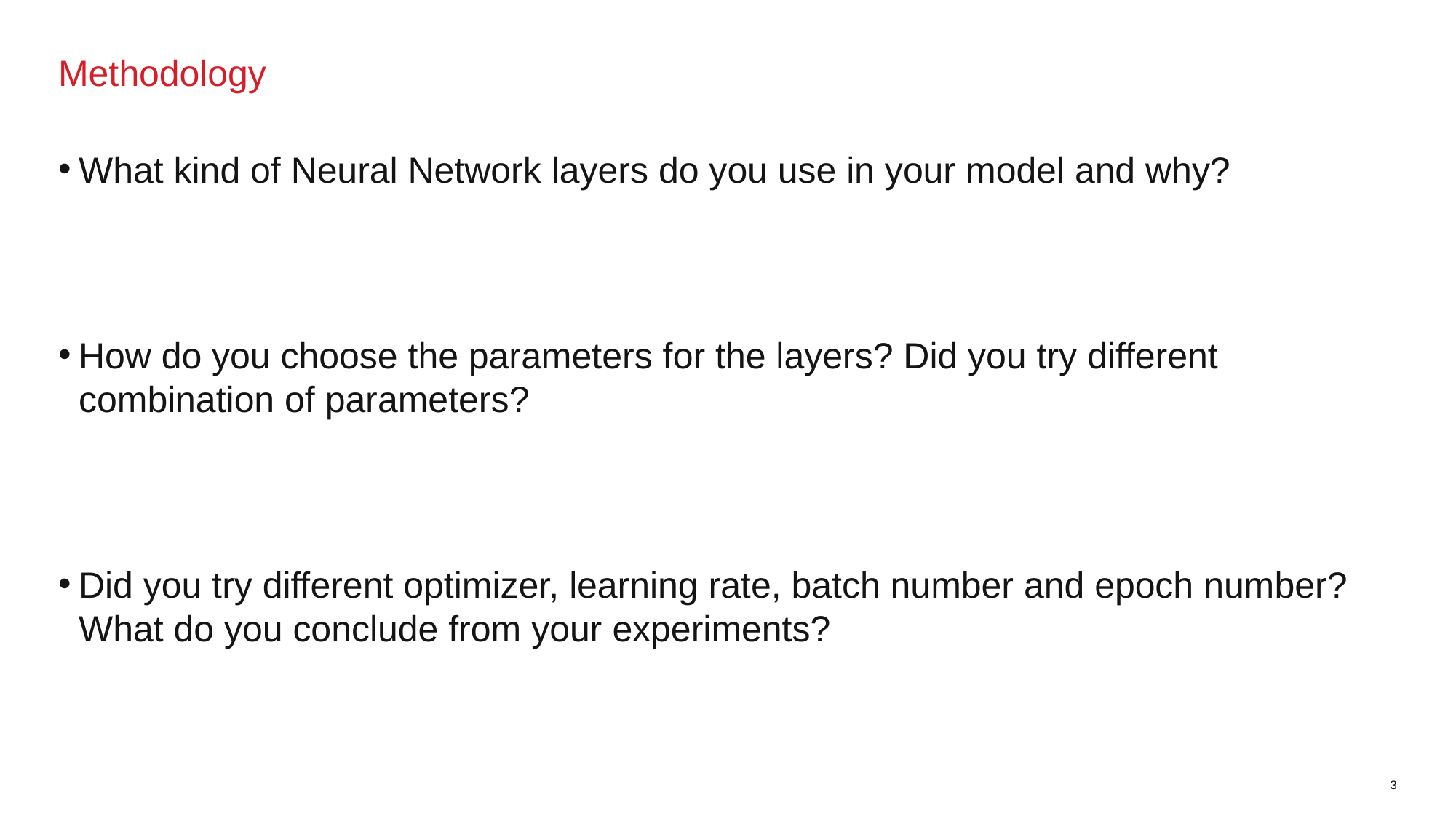

# Methodology
What kind of Neural Network layers do you use in your model and why?

How do you choose the parameters for the layers? Did you try different combination of parameters?

Did you try different optimizer, learning rate, batch number and epoch number? What do you conclude from your experiments?

3